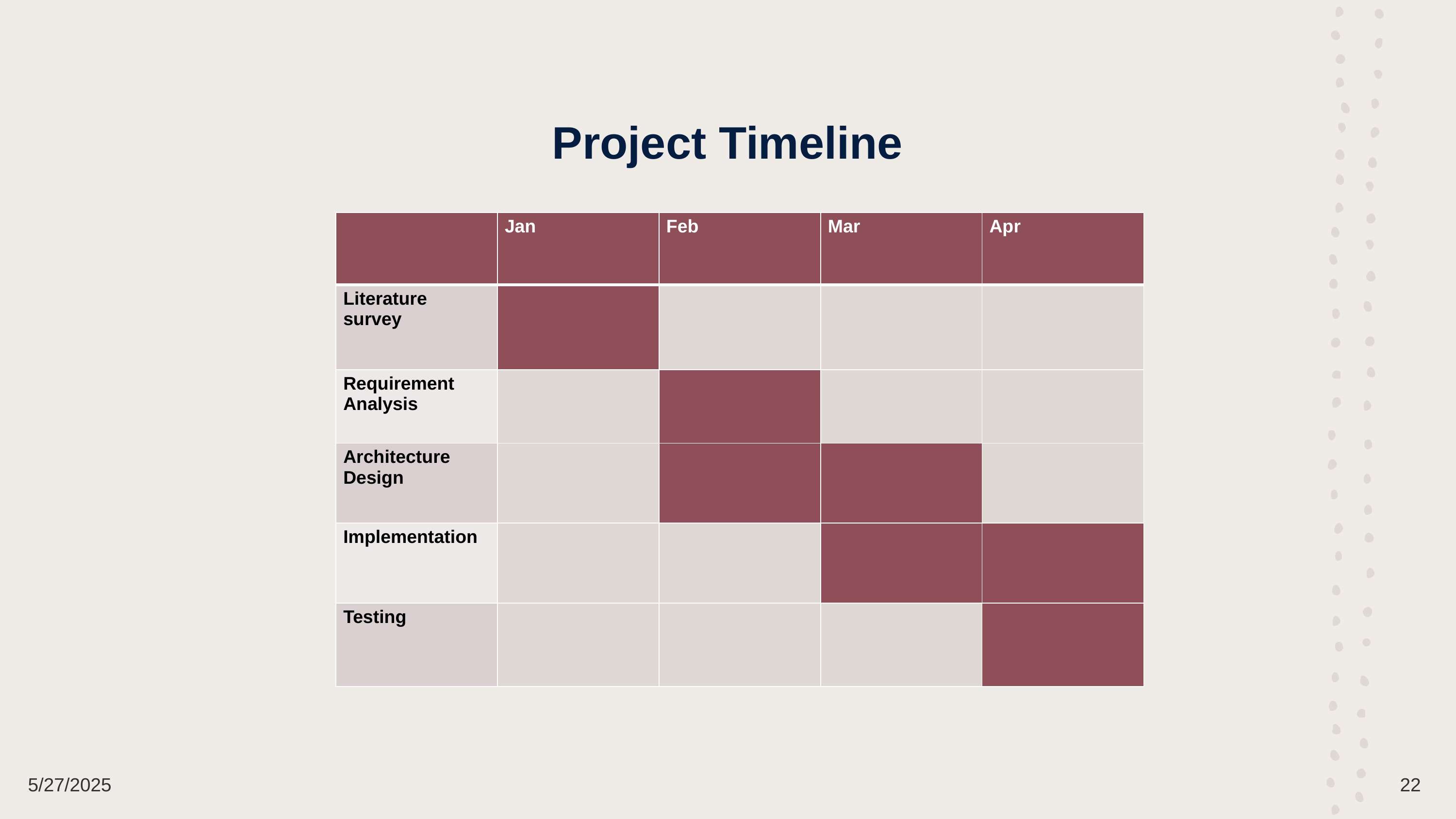

Project Timeline
|  | Jan | Feb | Mar | Apr |
| --- | --- | --- | --- | --- |
| Literature survey |  |  |  |  |
| Requirement Analysis |  |  |  |  |
| Architecture Design |  |  |  |  |
| Implementation |  |  |  |  |
| Testing |  |  |  |  |
5/27/2025
22